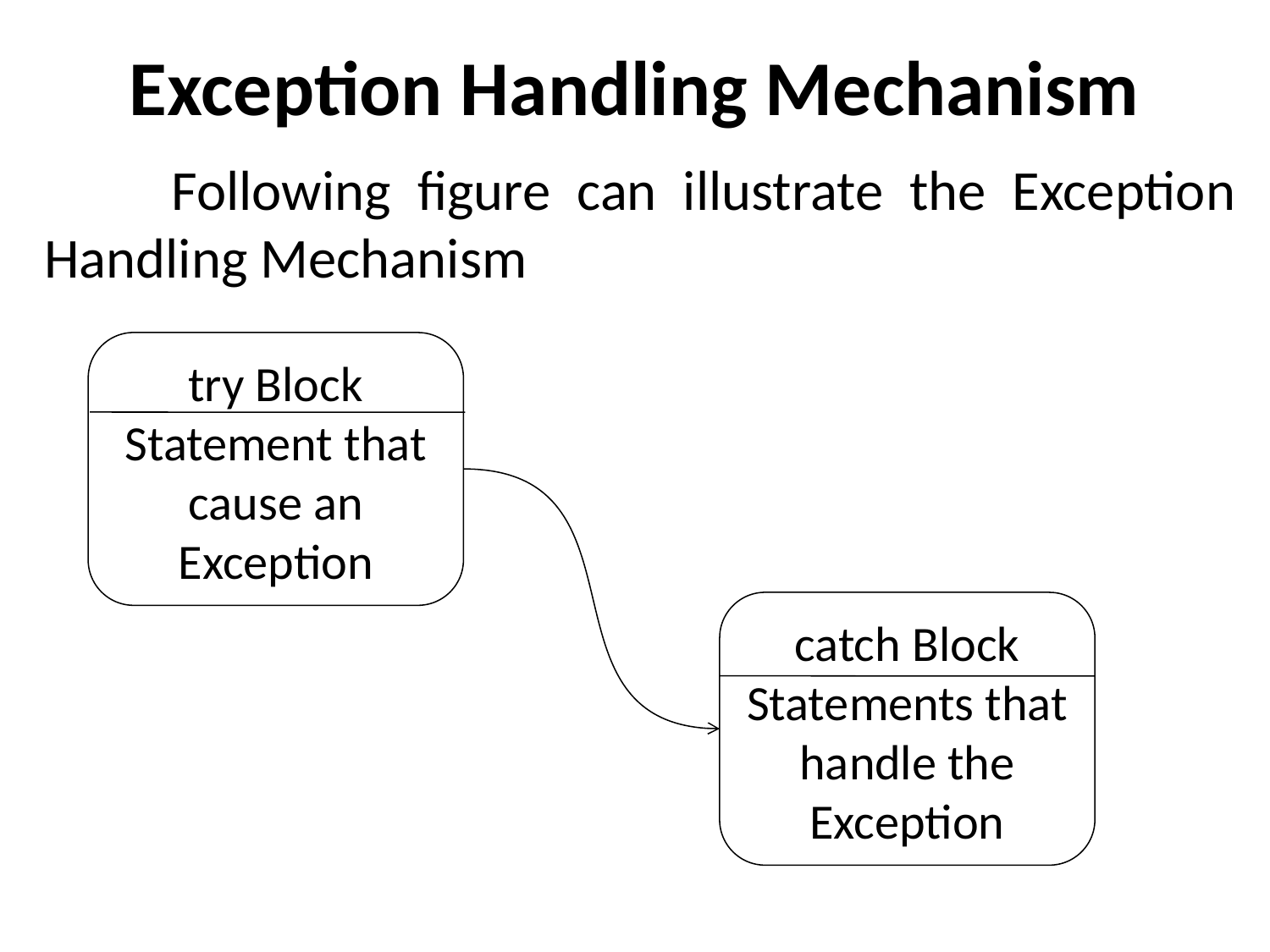

# Exception Handling Mechanism
	Following figure can illustrate the Exception Handling Mechanism
try Block
Statement that cause an Exception
catch Block
Statements that handle the Exception